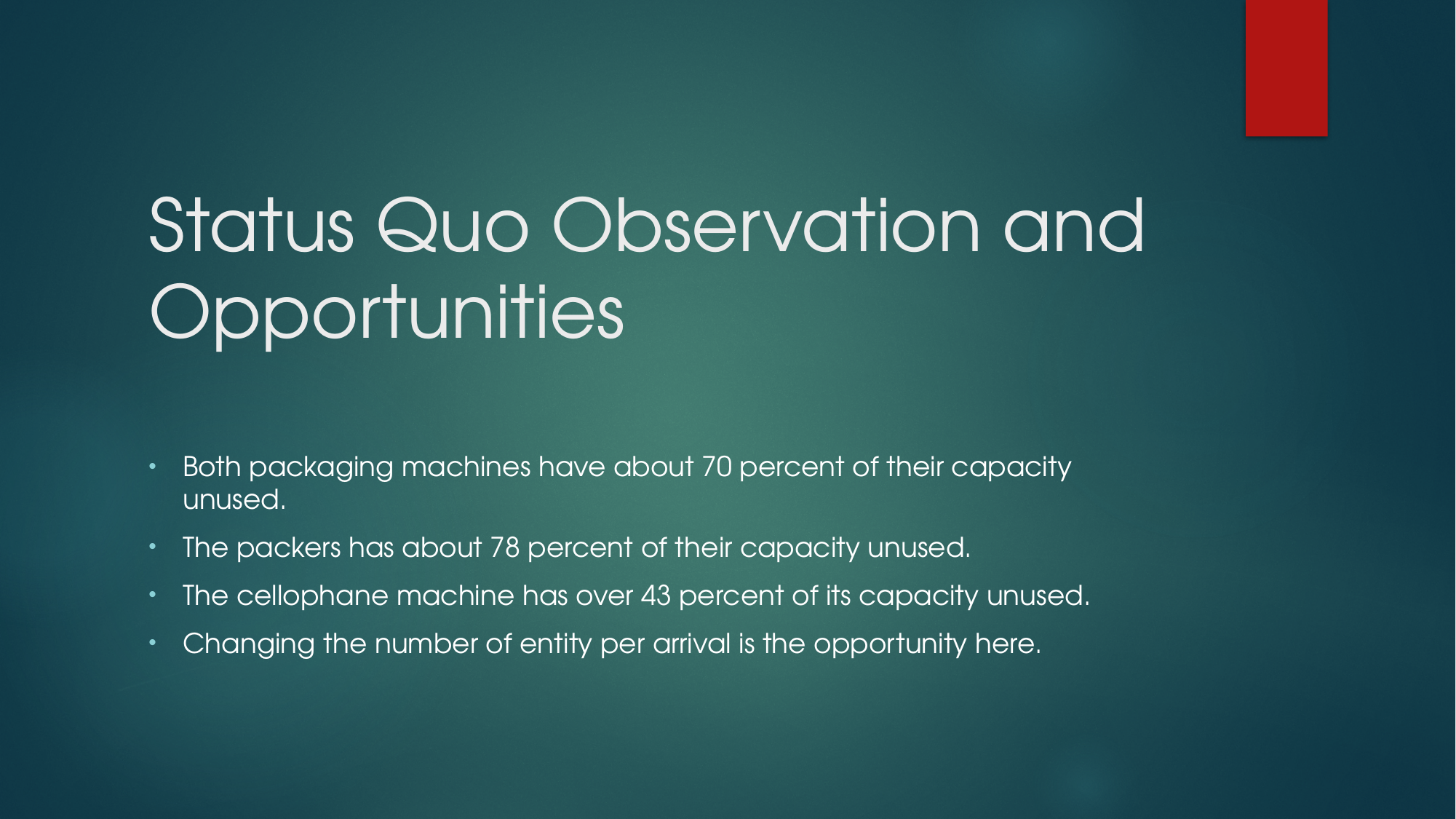

# Status Quo Observation and Opportunities
Both packaging machines have about 70 percent of their capacity unused.
The packers has about 78 percent of their capacity unused.
The cellophane machine has over 43 percent of its capacity unused.
Changing the number of entity per arrival is the opportunity here.